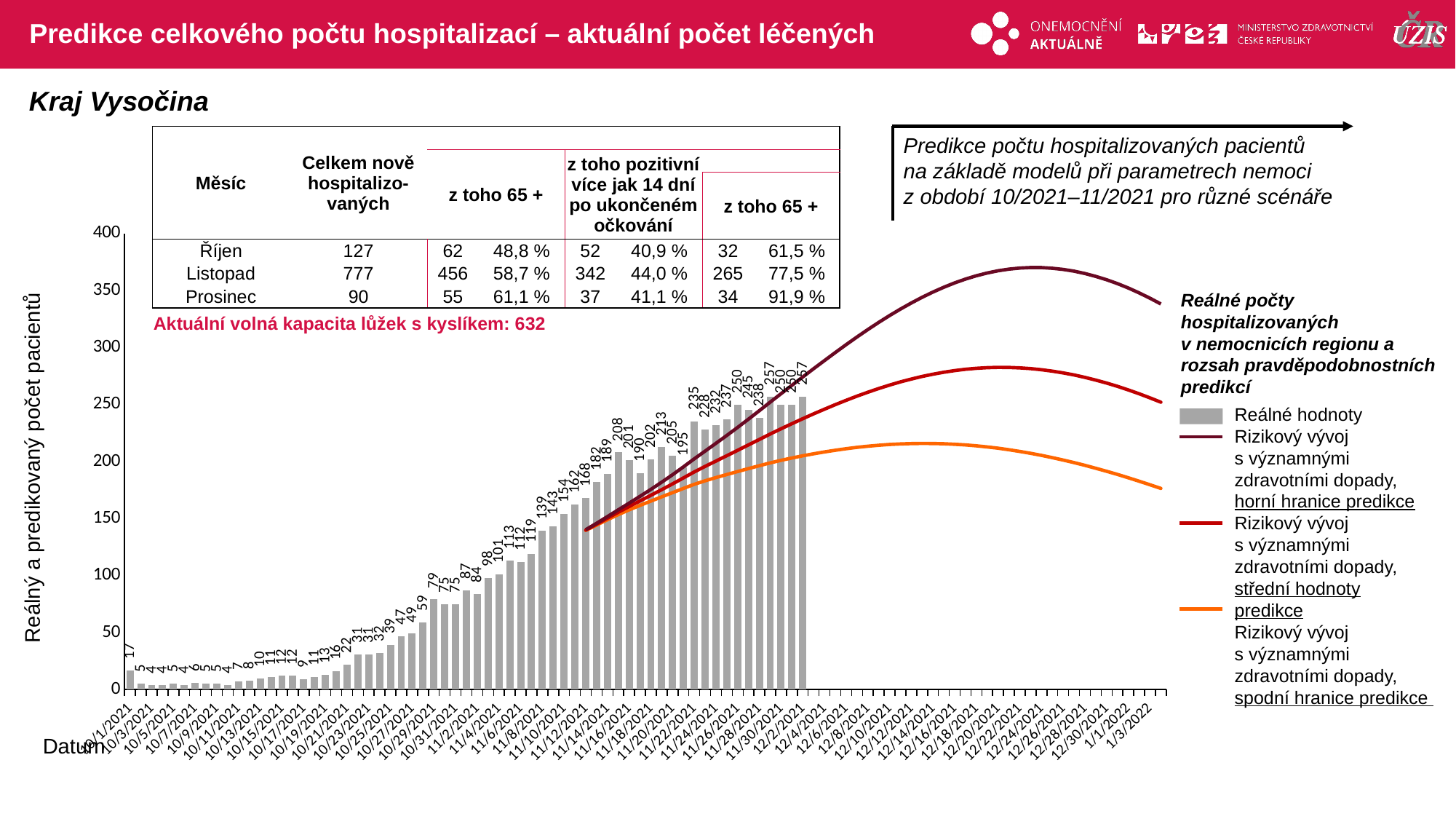

# Predikce celkového počtu hospitalizací – aktuální počet léčených
Kraj Vysočina
| Měsíc | Celkem nově hospitalizo-vaných |  |  |  |  |  |  |
| --- | --- | --- | --- | --- | --- | --- | --- |
|  |  | z toho 65 + |  | z toho pozitivní více jak 14 dní po ukončeném očkování |  |  |  |
|  |  |  |  |  |  | z toho 65 + |  |
| Říjen | 127 | 62 | 48,8 % | 52 | 40,9 % | 32 | 61,5 % |
| Listopad | 777 | 456 | 58,7 % | 342 | 44,0 % | 265 | 77,5 % |
| Prosinec | 90 | 55 | 61,1 % | 37 | 41,1 % | 34 | 91,9 % |
| Aktuální volná kapacita lůžek s kyslíkem: 632 |  |  |  |  |  |  |  |
Predikce počtu hospitalizovaných pacientů na základě modelů při parametrech nemoci z období 10/2021–11/2021 pro různé scénáře

### Chart

| Category |  |  |  |  |  |  |
|---|---|---|---|---|---|---|
| 44470 | 17.0 | None | None | None | None | None |
| 44471 | 5.0 | None | None | None | None | None |
| 44472 | 4.0 | None | None | None | None | None |
| 44473 | 4.0 | None | None | None | None | None |
| 44474 | 5.0 | None | None | None | None | None |
| 44475 | 4.0 | None | None | None | None | None |
| 44476 | 6.0 | None | None | None | None | None |
| 44477 | 5.0 | None | None | None | None | None |
| 44478 | 5.0 | None | None | None | None | None |
| 44479 | 4.0 | None | None | None | None | None |
| 44480 | 7.0 | None | None | None | None | None |
| 44481 | 8.0 | None | None | None | None | None |
| 44482 | 10.0 | None | None | None | None | None |
| 44483 | 11.0 | None | None | None | None | None |
| 44484 | 12.0 | None | None | None | None | None |
| 44485 | 12.0 | None | None | None | None | None |
| 44486 | 9.0 | None | None | None | None | None |
| 44487 | 11.0 | None | None | None | None | None |
| 44488 | 13.0 | None | None | None | None | None |
| 44489 | 16.0 | None | None | None | None | None |
| 44490 | 22.0 | None | None | None | None | None |
| 44491 | 31.0 | None | None | None | None | None |
| 44492 | 31.0 | None | None | None | None | None |
| 44493 | 32.0 | None | None | None | None | None |
| 44494 | 39.0 | None | None | None | None | None |
| 44495 | 47.0 | None | None | None | None | None |
| 44496 | 49.0 | None | None | None | None | None |
| 44497 | 59.0 | None | None | None | None | None |
| 44498 | 79.0 | None | None | None | None | None |
| 44499 | 75.0 | None | None | None | None | None |
| 44500 | 75.0 | None | None | None | None | None |
| 44501 | 87.0 | None | None | None | None | None |
| 44502 | 84.0 | None | None | None | None | None |
| 44503 | 98.0 | None | None | None | None | None |
| 44504 | 101.0 | None | None | None | None | None |
| 44505 | 113.0 | None | None | None | None | None |
| 44506 | 112.0 | None | None | None | None | None |
| 44507 | 119.0 | None | None | None | None | None |
| 44508 | 139.0 | None | None | None | None | None |
| 44509 | 143.0 | None | None | None | None | None |
| 44510 | 154.0 | None | None | None | None | None |
| 44511 | 162.0 | None | None | None | None | None |
| 44512 | 168.0 | None | 139.53015388035803 | 139.8640960882293 | 140.20015765429198 | None |
| 44513 | 182.0 | None | 144.22860851833678 | 145.01640382679363 | 145.8117719145227 | None |
| 44514 | 189.0 | None | 148.91179384043676 | 150.28116192212542 | 151.669017613094 | None |
| 44515 | 208.0 | None | 153.41736565570193 | 155.49882699737776 | 157.6175892167965 | None |
| 44516 | 201.0 | None | 157.59761092209905 | 160.52830758028196 | 163.52570944914964 | None |
| 44517 | 190.0 | None | 161.51280408194043 | 165.42890434363642 | 169.45454690224483 | None |
| 44518 | 202.0 | None | 165.29458464175292 | 170.3338807482168 | 175.5419498236525 | None |
| 44519 | 213.0 | None | 169.01404802204388 | 175.3108169191367 | 181.85497063044522 | None |
| 44520 | 205.0 | None | 172.65805780279538 | 180.34570517660848 | 188.38169194660298 | None |
| 44521 | 195.0 | None | 176.39941945475323 | 185.60674106449284 | 195.28855508812012 | None |
| 44522 | 235.0 | None | 180.00495276722694 | 190.85788231289138 | 202.3393546392406 | None |
| 44523 | 228.0 | None | 183.08531007667523 | 195.7045568255901 | 209.13674544953895 | None |
| 44524 | 232.0 | None | 185.8937074711117 | 200.3957031044721 | 215.9275518477357 | None |
| 44525 | 237.0 | None | 188.5815435374376 | 205.0749875933479 | 222.84951001760533 | None |
| 44526 | 250.0 | None | 191.20623185858625 | 209.78931683640653 | 229.9404239216708 | None |
| 44527 | 245.0 | None | 193.78445957905475 | 214.5368351724502 | 237.18077874562803 | None |
| 44528 | 238.0 | None | 196.31356512883914 | 219.30879688090315 | 244.5561616295361 | None |
| 44529 | 257.0 | None | 198.76275425344804 | 224.06523688587646 | 252.01731945764743 | None |
| 44530 | 250.0 | None | 201.0004774342476 | 228.66822630628326 | 259.41925370567145 | None |
| 44531 | 250.0 | None | 203.0646538072437 | 233.1433711699835 | 266.7739537444916 | None |
| 44532 | 257.0 | None | 204.97439758113413 | 237.5005643745377 | 274.0801877269275 | None |
| 44533 | None | None | 206.74452763652124 | 241.74398165480258 | 281.32899268577705 | None |
| 44534 | None | None | 208.3588524185186 | 245.84404163093245 | 288.4743065347604 | None |
| 44535 | None | None | 209.8495787509275 | 249.82172448925 | 295.5222967907604 | None |
| 44536 | None | None | 211.19132047119086 | 253.6423326573347 | 302.4249094633476 | None |
| 44537 | None | None | 212.387003309305 | 257.29802362139816 | 309.1589761232907 | None |
| 44538 | None | None | 213.3925866423025 | 260.7351585083733 | 315.6562675731204 | None |
| 44539 | None | None | 214.22588392261514 | 263.9615323468712 | 321.90919148290493 | None |
| 44540 | None | None | 214.91239008546816 | 266.992288136777 | 327.91686857689905 | None |
| 44541 | None | None | 215.37961121709515 | 269.7449929161759 | 333.58102668287756 | None |
| 44542 | None | None | 215.67963722823896 | 272.2615899849094 | 338.9274377682367 | None |
| 44543 | None | None | 215.8165118947333 | 274.5371580205529 | 343.9361429139213 | None |
| 44544 | None | None | 215.75504081387035 | 276.52822759279263 | 348.54934199503725 | None |
| 44545 | None | None | 215.51089003551445 | 278.24235108390303 | 352.760514384225 | None |
| 44546 | None | None | 215.08716827486586 | 279.6750565752266 | 356.55182903799164 | None |
| 44547 | None | None | 214.50460991879396 | 280.84058782675413 | 359.92552443098043 | None |
| 44548 | None | None | 213.70986369643197 | 281.67909227992834 | 362.8100700389683 | None |
| 44549 | None | None | 212.75230287878384 | 282.2346699429656 | 365.2395274913124 | None |
| 44550 | None | None | 211.6276333260809 | 282.4982298180561 | 367.1957136637159 | None |
| 44551 | None | None | 210.30451242362494 | 282.434344109021 | 368.6353458369299 | None |
| 44552 | None | None | 208.79803061725494 | 282.0544135579619 | 369.5629386985978 | None |
| 44553 | None | None | 207.14948005935102 | 281.39731775815494 | 370.0123783386442 | None |
| 44554 | None | None | 205.3441941207053 | 280.4465065231311 | 369.9632934483373 | None |
| 44555 | None | None | 203.35428568483582 | 279.1729469513719 | 369.3842296778721 | None |
| 44556 | None | None | 201.25645291995167 | 277.6529191907225 | 368.3504435716736 | None |
| 44557 | None | None | 199.03171333636064 | 275.86771980755236 | 366.84357188994227 | None |
| 44558 | None | None | 196.59071890141098 | 273.72862043688343 | 364.7762205902927 | None |
| 44559 | None | None | 194.04832302266763 | 271.35228511293155 | 362.2682160264593 | None |
| 44560 | None | None | 191.40510437707886 | 268.74117459165353 | 359.3258581255584 | None |
| 44561 | None | None | 188.64093494102326 | 265.8778373152875 | 355.93689993203304 | None |
| 44562 | None | None | 185.7218076456125 | 262.72703196068335 | 352.06789373086724 | None |
| 44563 | None | None | 182.69815263516284 | 259.34590319721053 | 347.78621566201315 | None |
| 44564 | None | None | 179.59095693857446 | 255.75953513741277 | 343.12497570304663 | None |
| 44565 | None | None | 176.39057642468424 | 251.96281111977896 | 338.08787522846404 | None |
Reálné počty hospitalizovaných v nemocnicích regionu a rozsah pravděpodobnostních predikcí
Reálné hodnoty
Rizikový vývoj s významnými zdravotními dopady, horní hranice predikce Rizikový vývoj s významnými zdravotními dopady, střední hodnoty predikce
Rizikový vývoj s významnými zdravotními dopady, spodní hranice predikce

Reálný a predikovaný počet pacientů
Datum